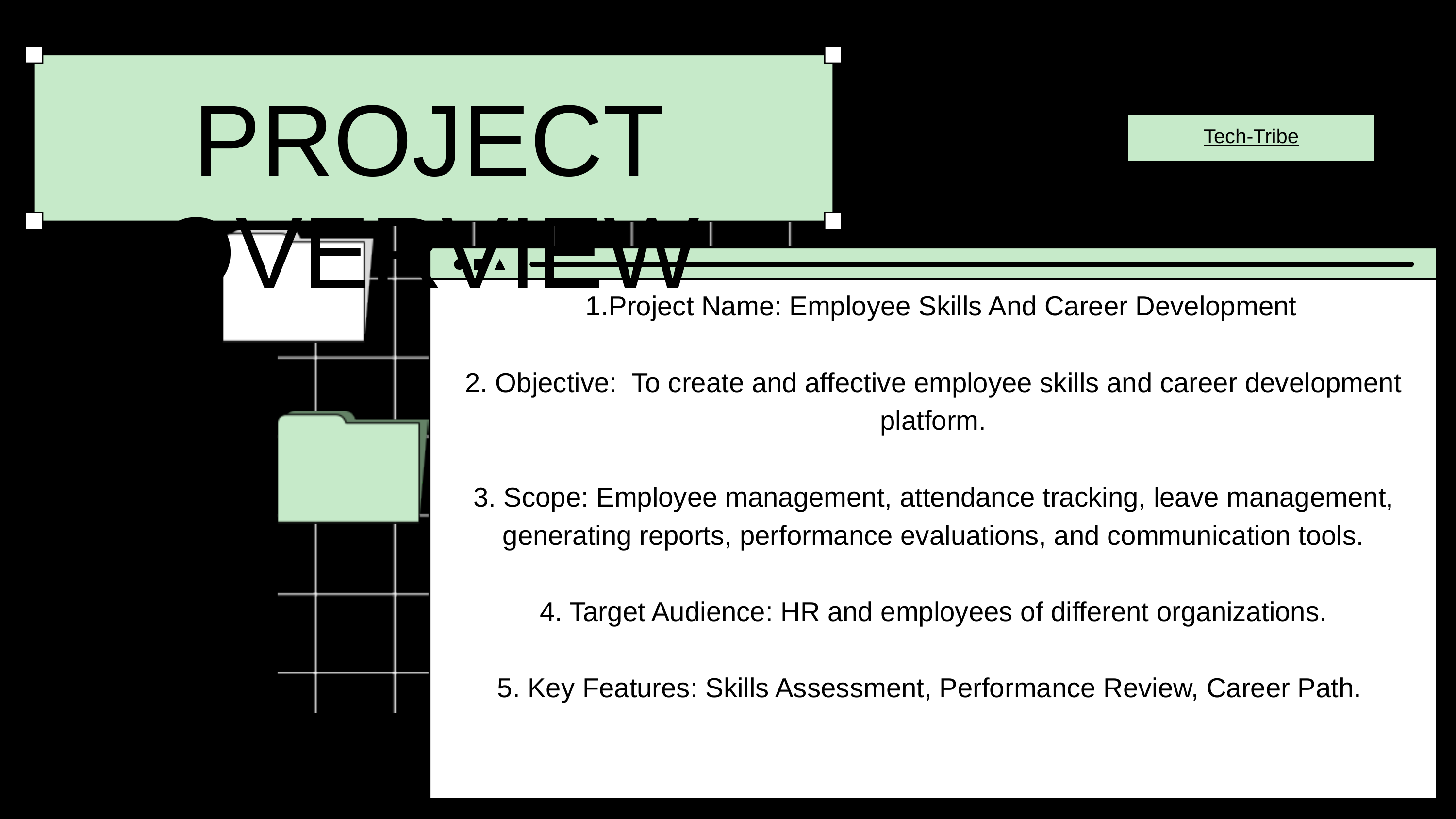

PROJECT OVERVIEW

Tech-Tribe

Project Name: Employee Skills And Career Development

2. Objective:  To create and affective employee skills and career development platform.

3. Scope: Employee management, attendance tracking, leave management, generating reports, performance evaluations, and communication tools.

4. Target Audience: HR and employees of different organizations.

5. Key Features: Skills Assessment, Performance Review, Career Path.